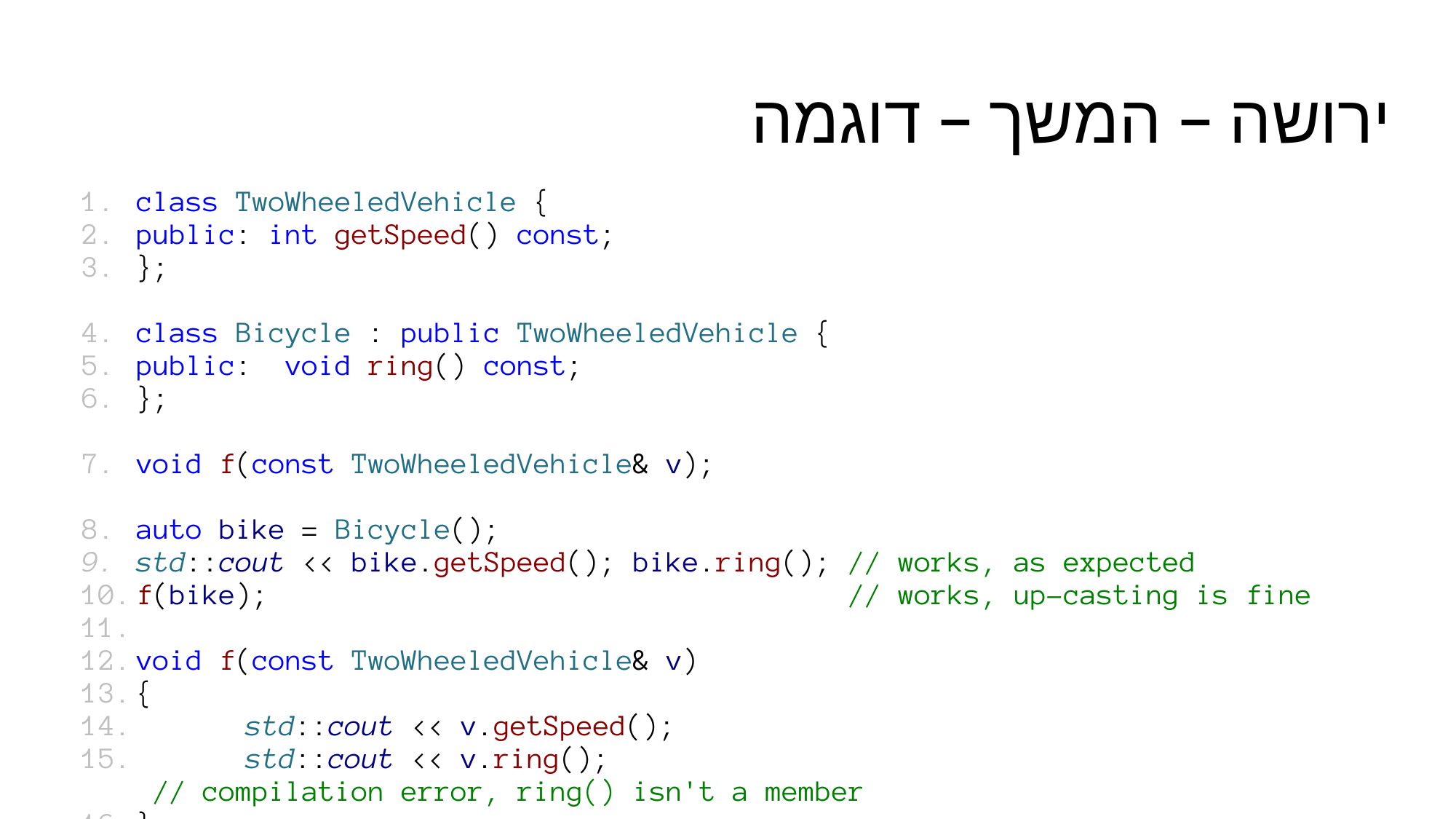

# ירושה – המשך – דוגמה
class TwoWheeledVehicle {
public: int getSpeed() const;
};

class Bicycle : public TwoWheeledVehicle {
public:  void ring() const;
};

void f(const TwoWheeledVehicle& v);

auto bike = Bicycle();
std::cout << bike.getSpeed(); bike.ring(); // works, as expected
f(bike);                                   // works, up-casting is fine

void f(const TwoWheeledVehicle& v)
{
	std::cout << v.getSpeed();
	std::cout << v.ring();        // compilation error, ring() isn't a member
}